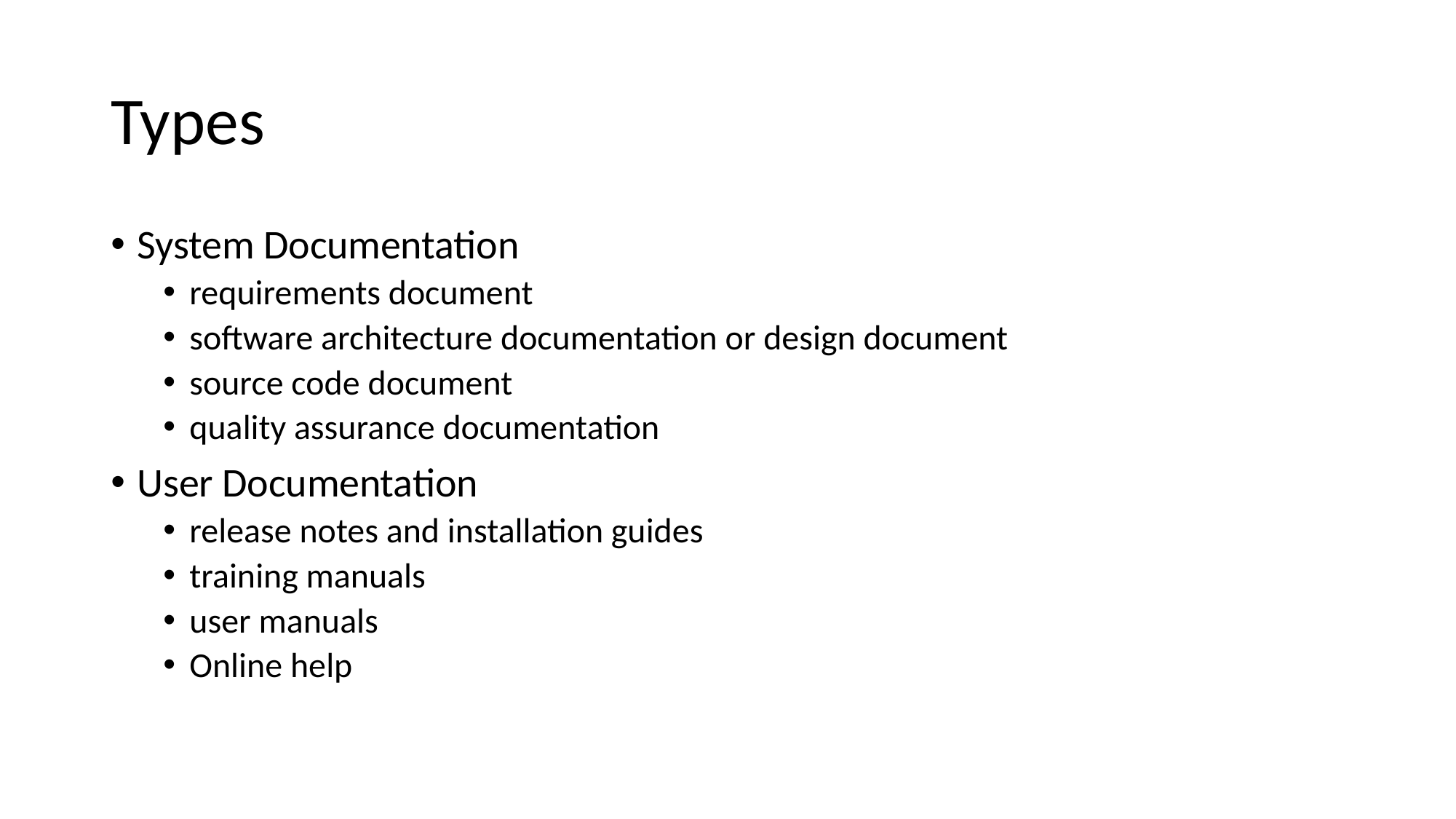

# Types
System Documentation
requirements document
software architecture documentation or design document
source code document
quality assurance documentation
User Documentation
release notes and installation guides
training manuals
user manuals
Online help